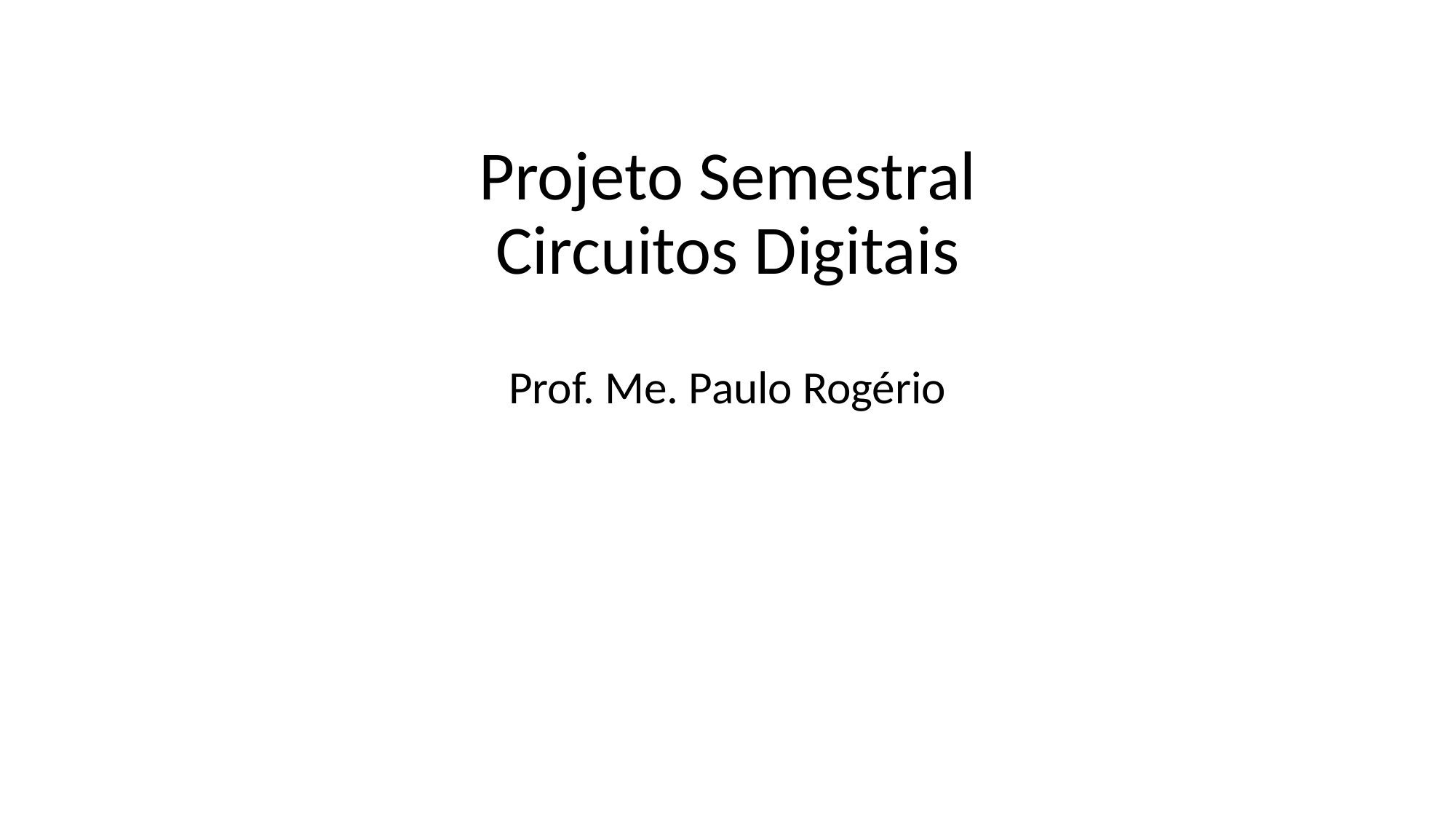

# Projeto Semestral Circuitos Digitais Prof. Me. Paulo Rogério